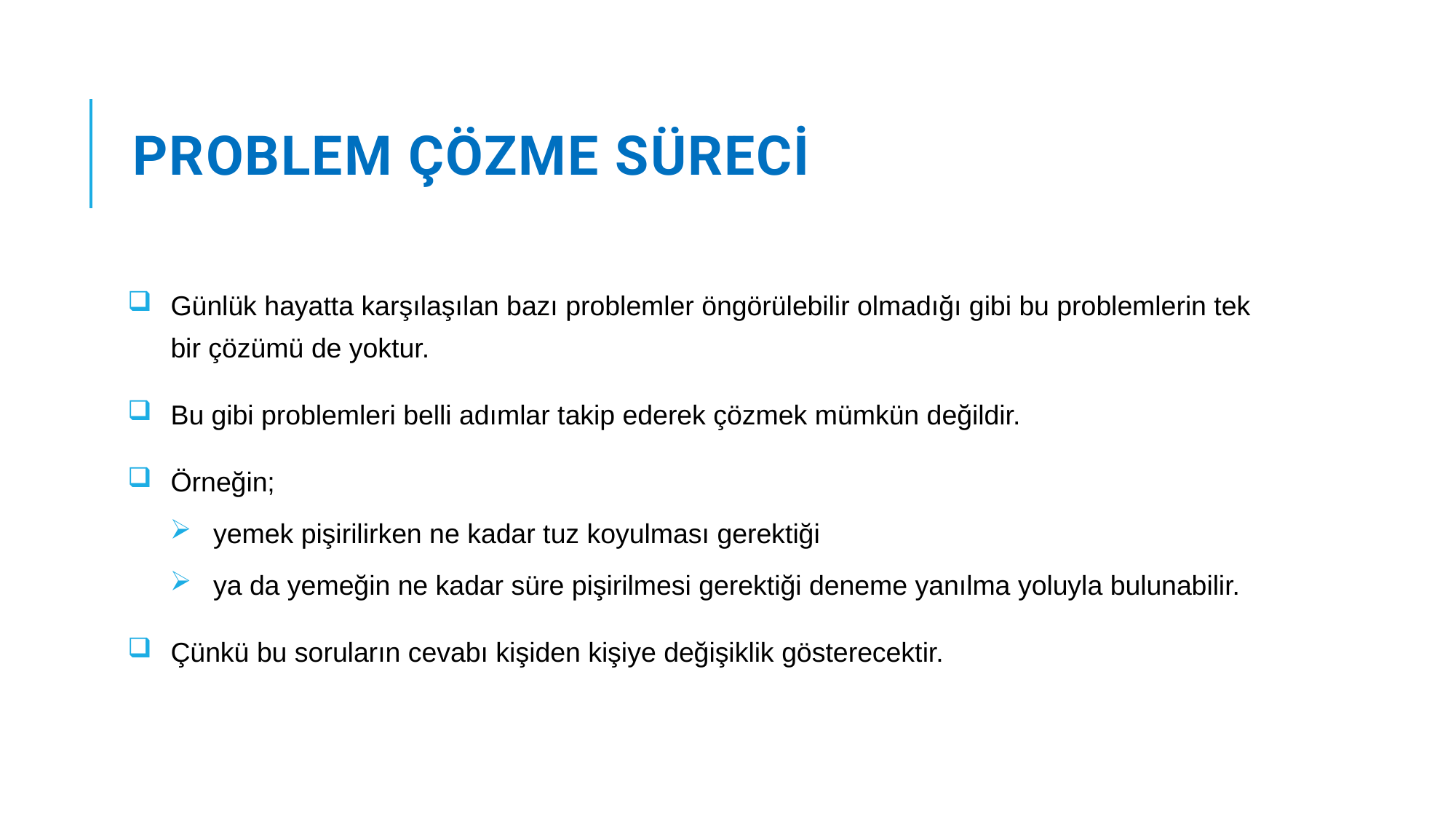

# Problem Çözme Süreci
Günlük hayatta karşılaşılan bazı problemler öngörülebilir olmadığı gibi bu problemlerin tek bir çözümü de yoktur.
Bu gibi problemleri belli adımlar takip ederek çözmek mümkün değildir.
Örneğin;
yemek pişirilirken ne kadar tuz koyulması gerektiği
ya da yemeğin ne kadar süre pişirilmesi gerektiği deneme yanılma yoluyla bulunabilir.
Çünkü bu soruların cevabı kişiden kişiye değişiklik gösterecektir.